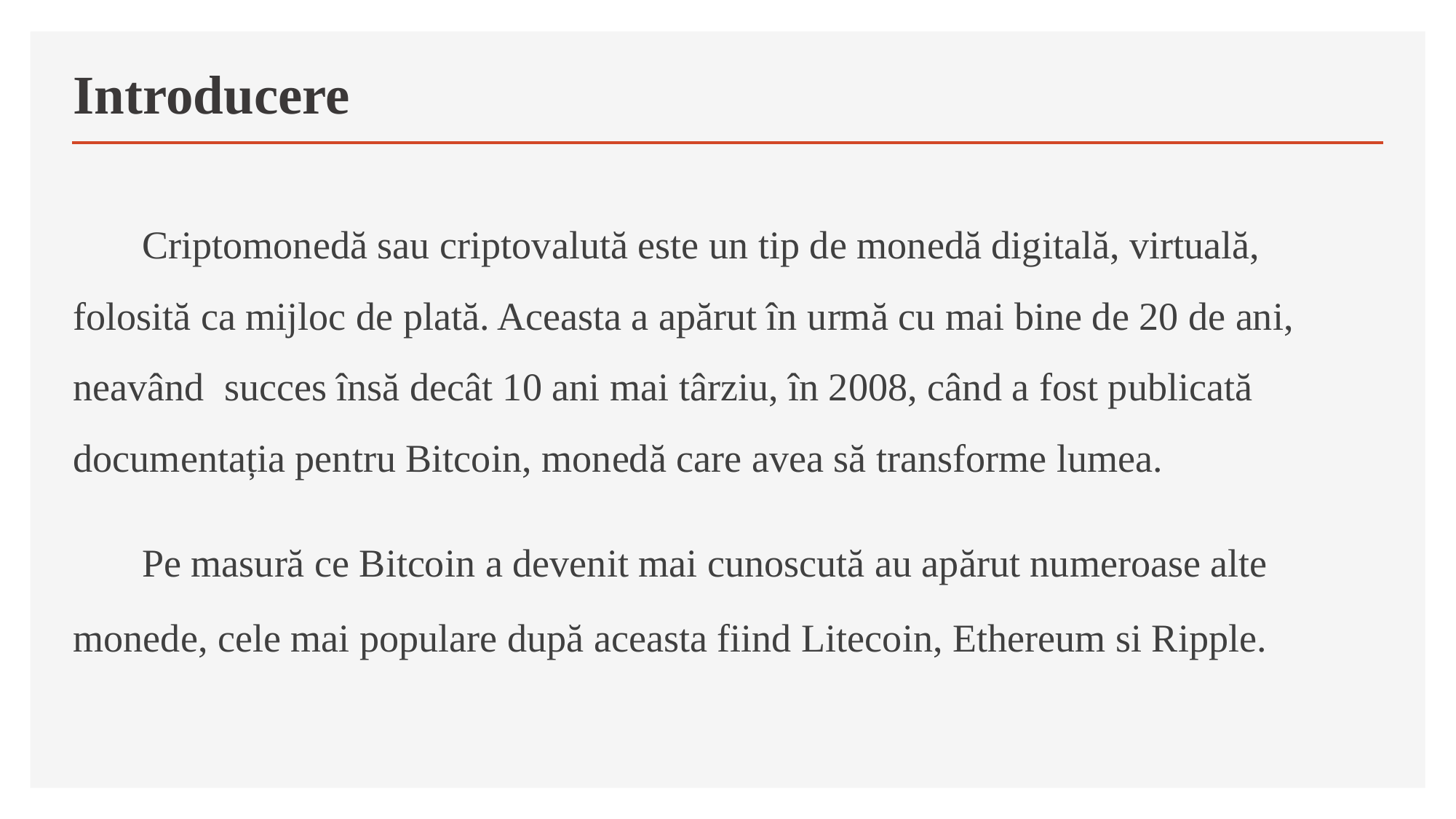

# Introducere
       Criptomonedă sau criptovalută este un tip de monedă digitală, virtuală, folosită ca mijloc de plată. Aceasta a apărut în urmă cu mai bine de 20 de ani, neavând  succes însă decât 10 ani mai târziu, în 2008, când a fost publicată documentația pentru Bitcoin, monedă care avea să transforme lumea.
       Pe masură ce Bitcoin a devenit mai cunoscută au apărut numeroase alte monede, cele mai populare după aceasta fiind Litecoin, Ethereum si Ripple.